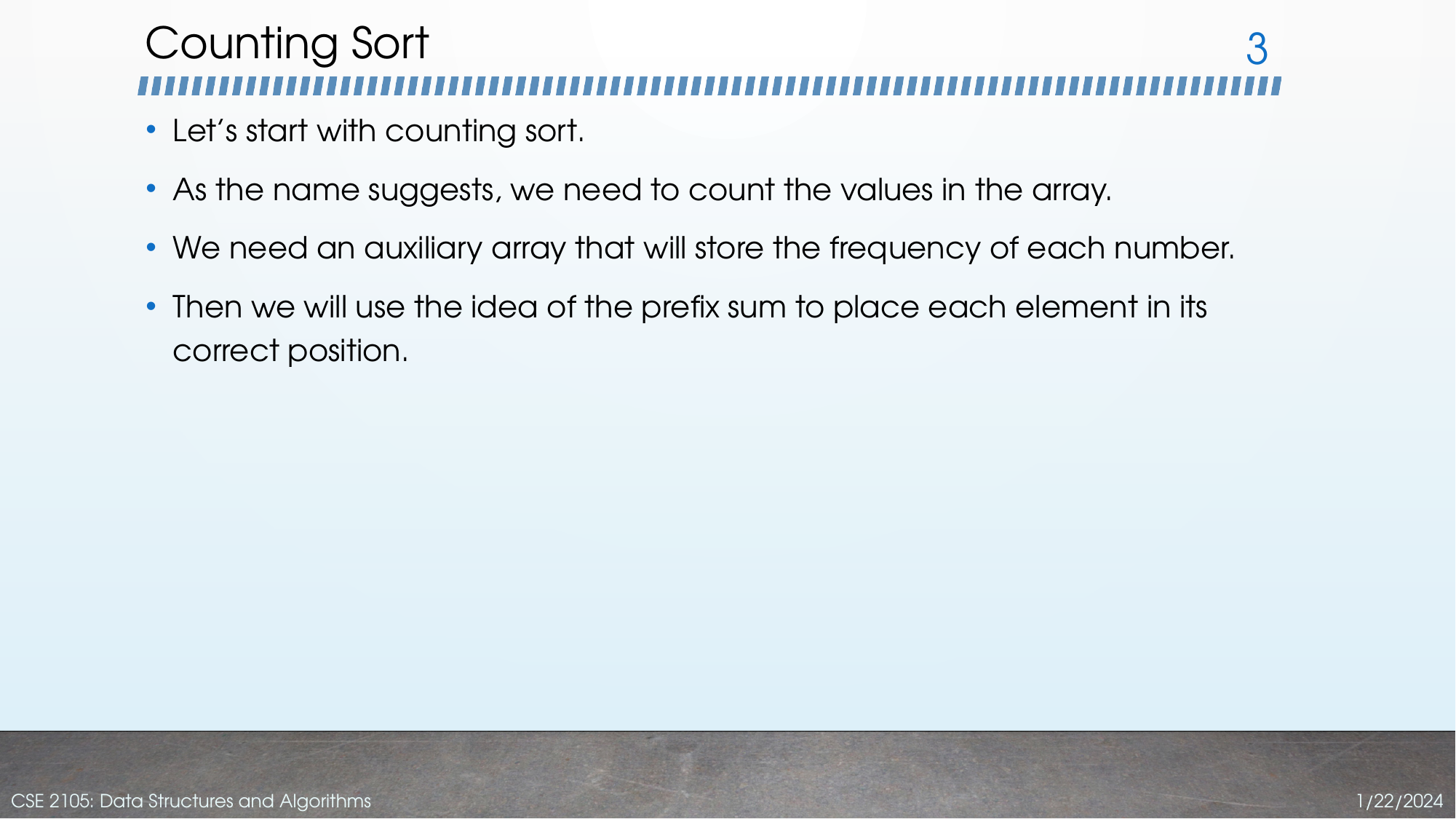

# Counting Sort
3
Let’s start with counting sort.
As the name suggests, we need to count the values in the array.
We need an auxiliary array that will store the frequency of each number.
Then we will use the idea of the prefix sum to place each element in its correct position.
1/22/2024
CSE 2105: Data Structures and Algorithms